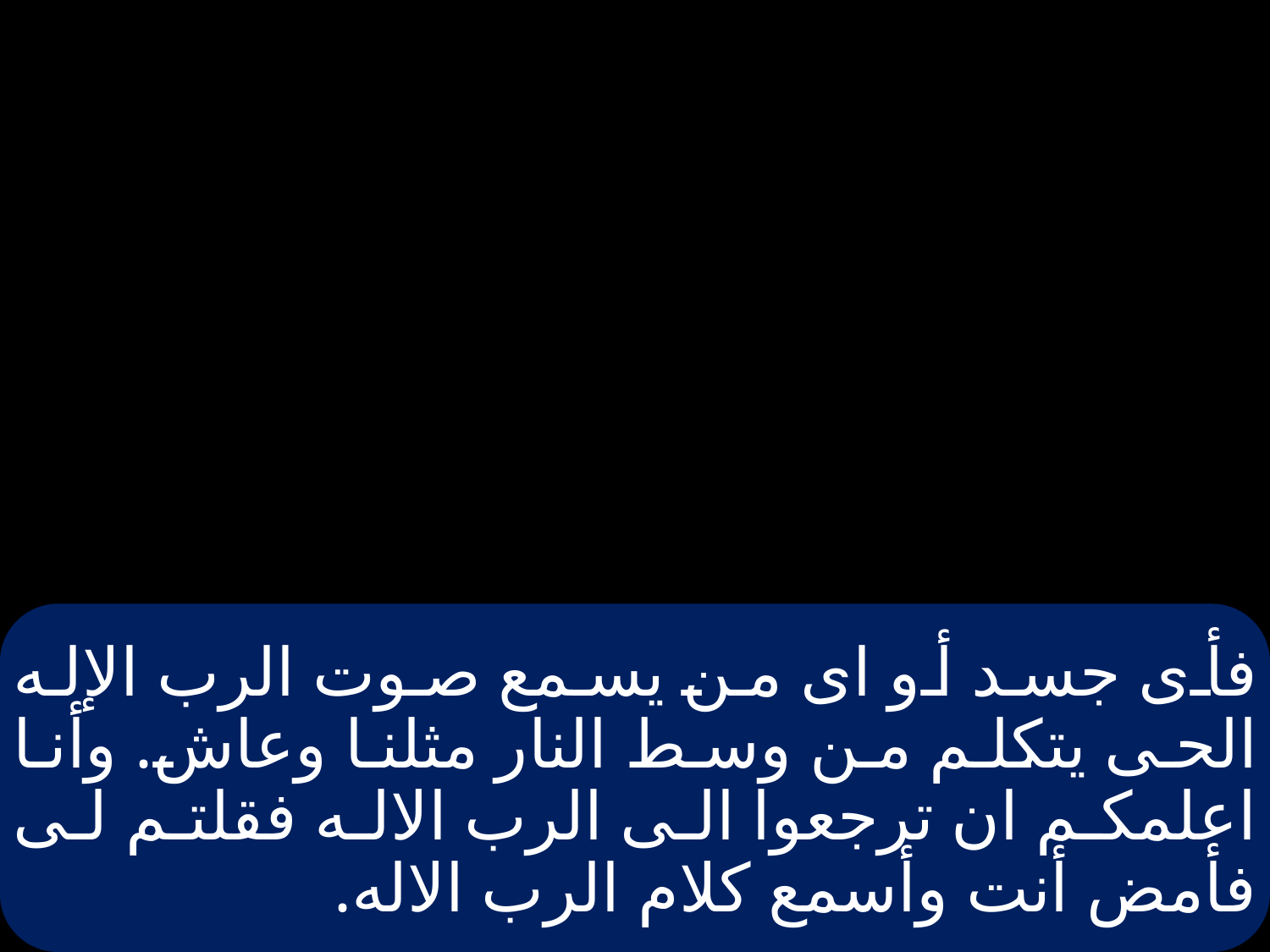

# فأى جسد أو اى من يسمع صوت الرب الإله الحى يتكلم من وسط النار مثلنا وعاش. وأنا اعلمكم ان ترجعوا الى الرب الاله فقلتم لى فأمض أنت وأسمع كلام الرب الاله.